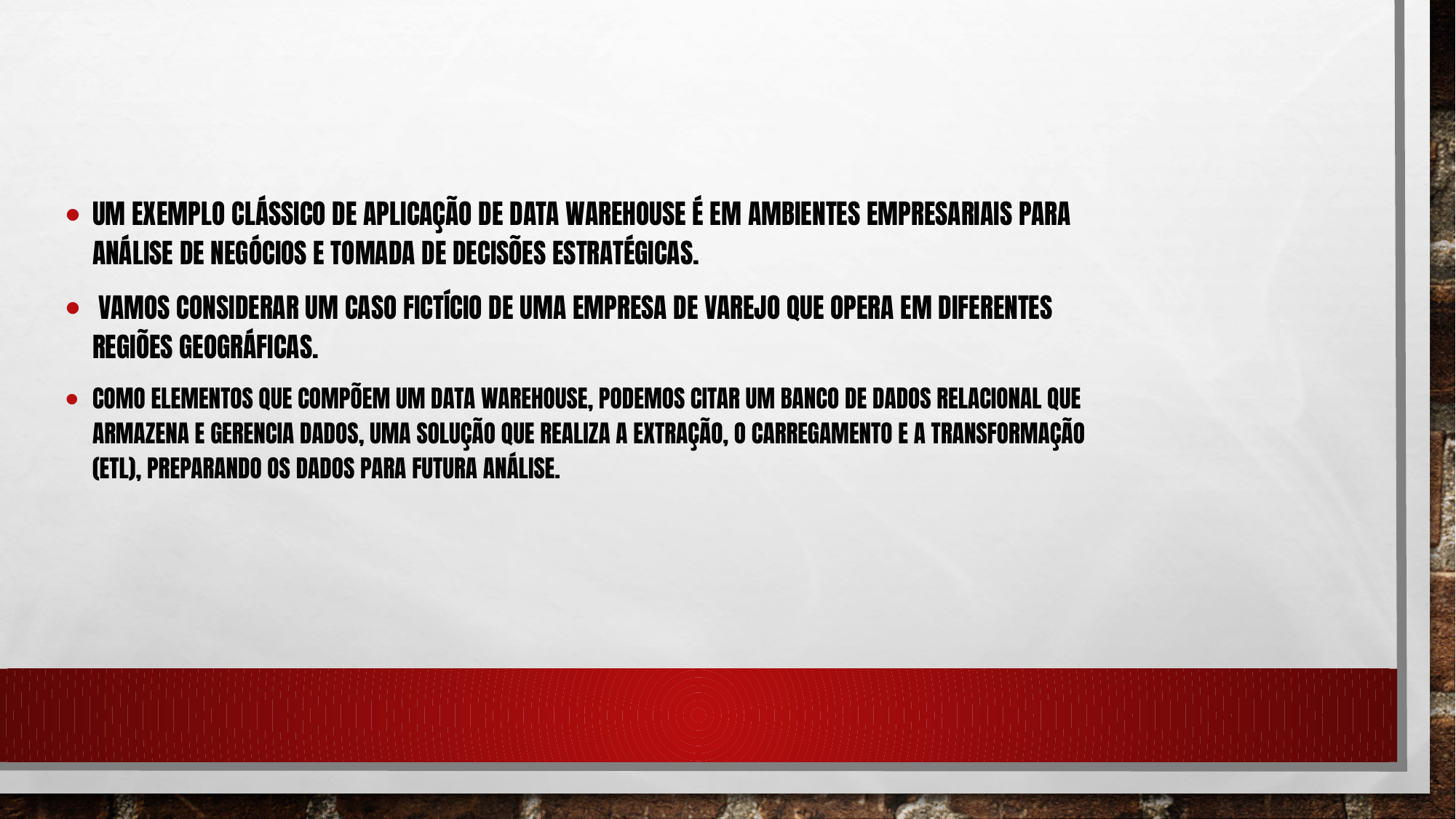

Um exemplo clássico de aplicação de Data Warehouse é em ambientes empresariais para análise de negócios e tomada de decisões estratégicas.
 Vamos considerar um caso fictício de uma empresa de varejo que opera em diferentes regiões geográficas.
Como elementos que compõem um data warehouse, podemos citar um banco de dados relacional que armazena e gerencia dados, uma solução que realiza a extração, o carregamento e a transformação (ETL), preparando os dados para futura análise.